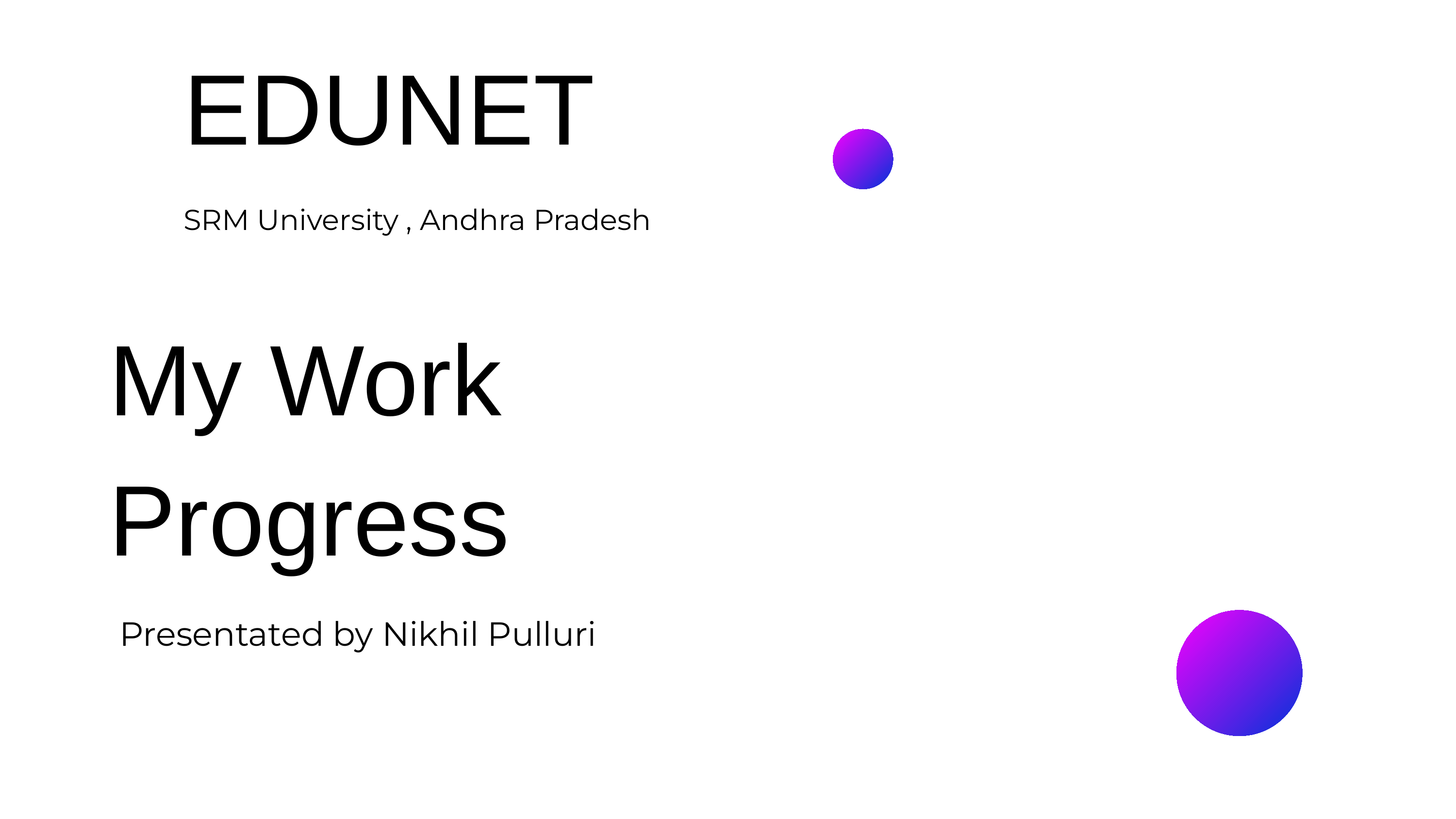

EDUNET

SRM University , Andhra Pradesh
My Work
Progress
Presentated by Nikhil Pulluri